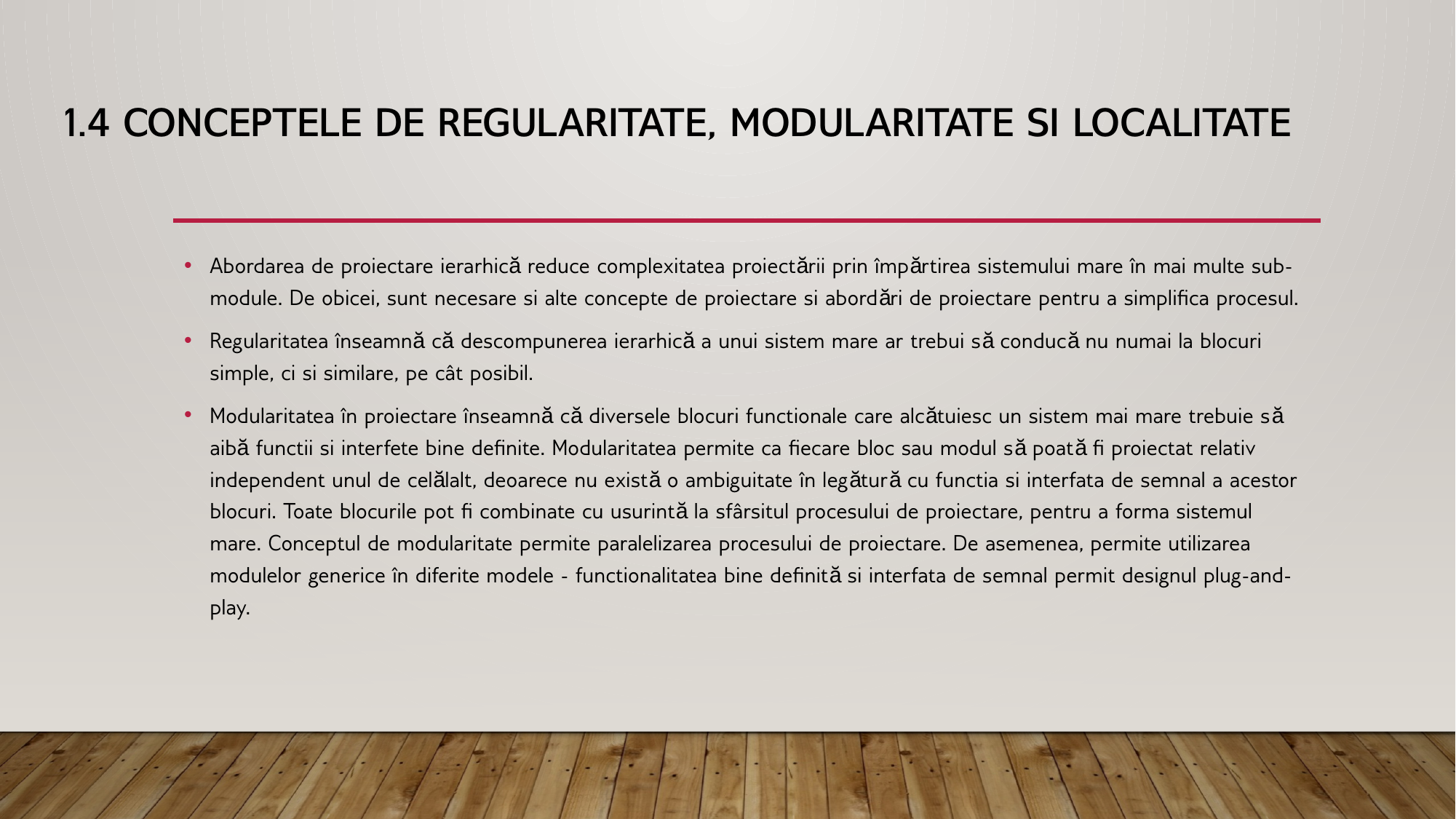

# 1.4 Conceptele de regularitate, modularitate si localitate
Abordarea de proiectare ierarhică reduce complexitatea proiectării prin împărtirea sistemului mare în mai multe sub-module. De obicei, sunt necesare si alte concepte de proiectare si abordări de proiectare pentru a simplifica procesul.
Regularitatea înseamnă că descompunerea ierarhică a unui sistem mare ar trebui să conducă nu numai la blocuri simple, ci si similare, pe cât posibil.
Modularitatea în proiectare înseamnă că diversele blocuri functionale care alcătuiesc un sistem mai mare trebuie să aibă functii si interfete bine definite. Modularitatea permite ca fiecare bloc sau modul să poată fi proiectat relativ independent unul de celălalt, deoarece nu există o ambiguitate în legătură cu functia si interfata de semnal a acestor blocuri. Toate blocurile pot fi combinate cu usurintă la sfârsitul procesului de proiectare, pentru a forma sistemul mare. Conceptul de modularitate permite paralelizarea procesului de proiectare. De asemenea, permite utilizarea modulelor generice în diferite modele - functionalitatea bine definită si interfata de semnal permit designul plug-and-play.